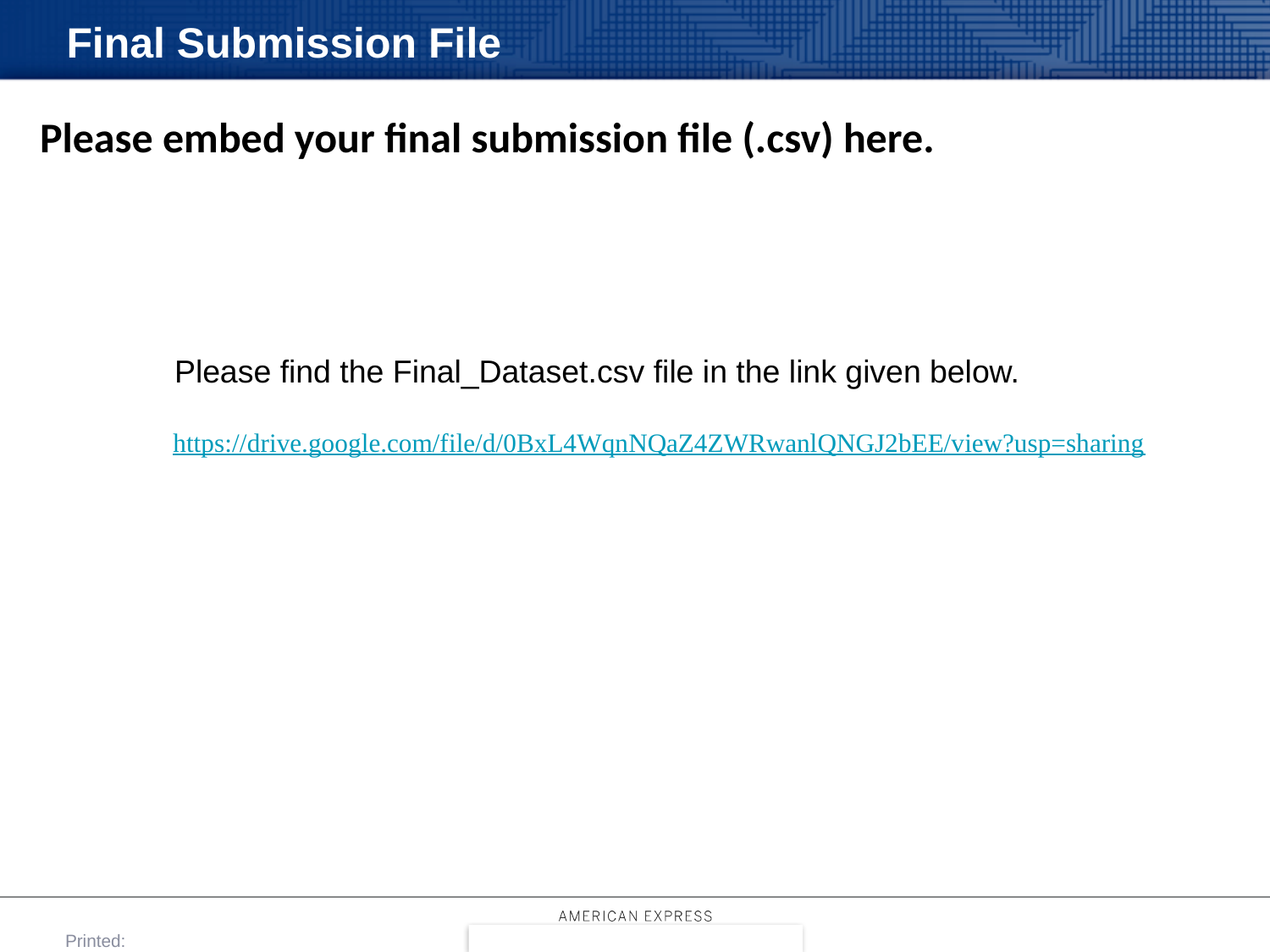

# Final Submission File
Please embed your final submission file (.csv) here.

Please find the Final_Dataset.csv file in the link given below.
https://drive.google.com/file/d/0BxL4WqnNQaZ4ZWRwanlQNGJ2bEE/view?usp=sharing